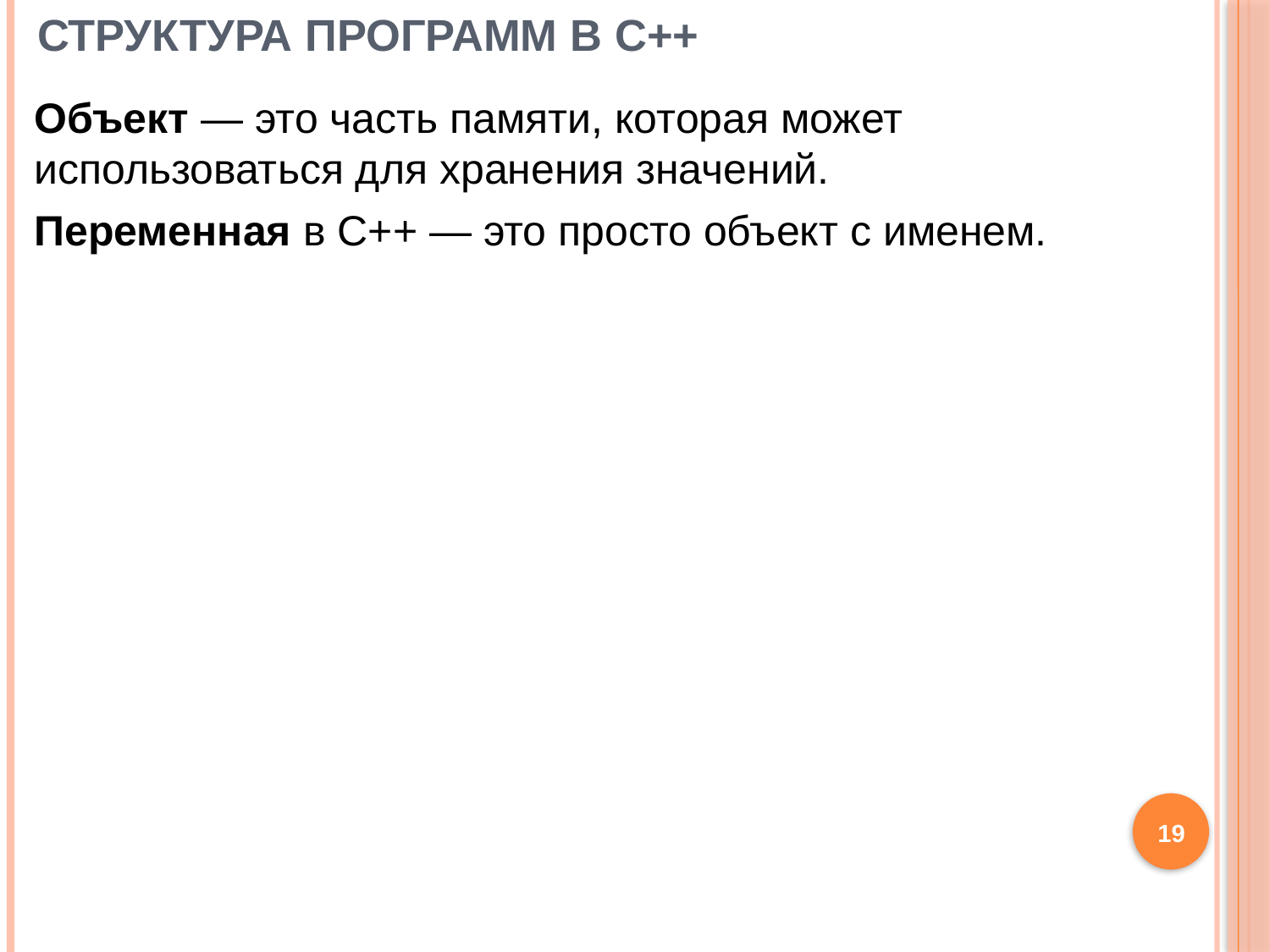

# Структура программ в C++
Объект — это часть памяти, которая может использоваться для хранения значений.
Переменная в C++ — это просто объект с именем.
19